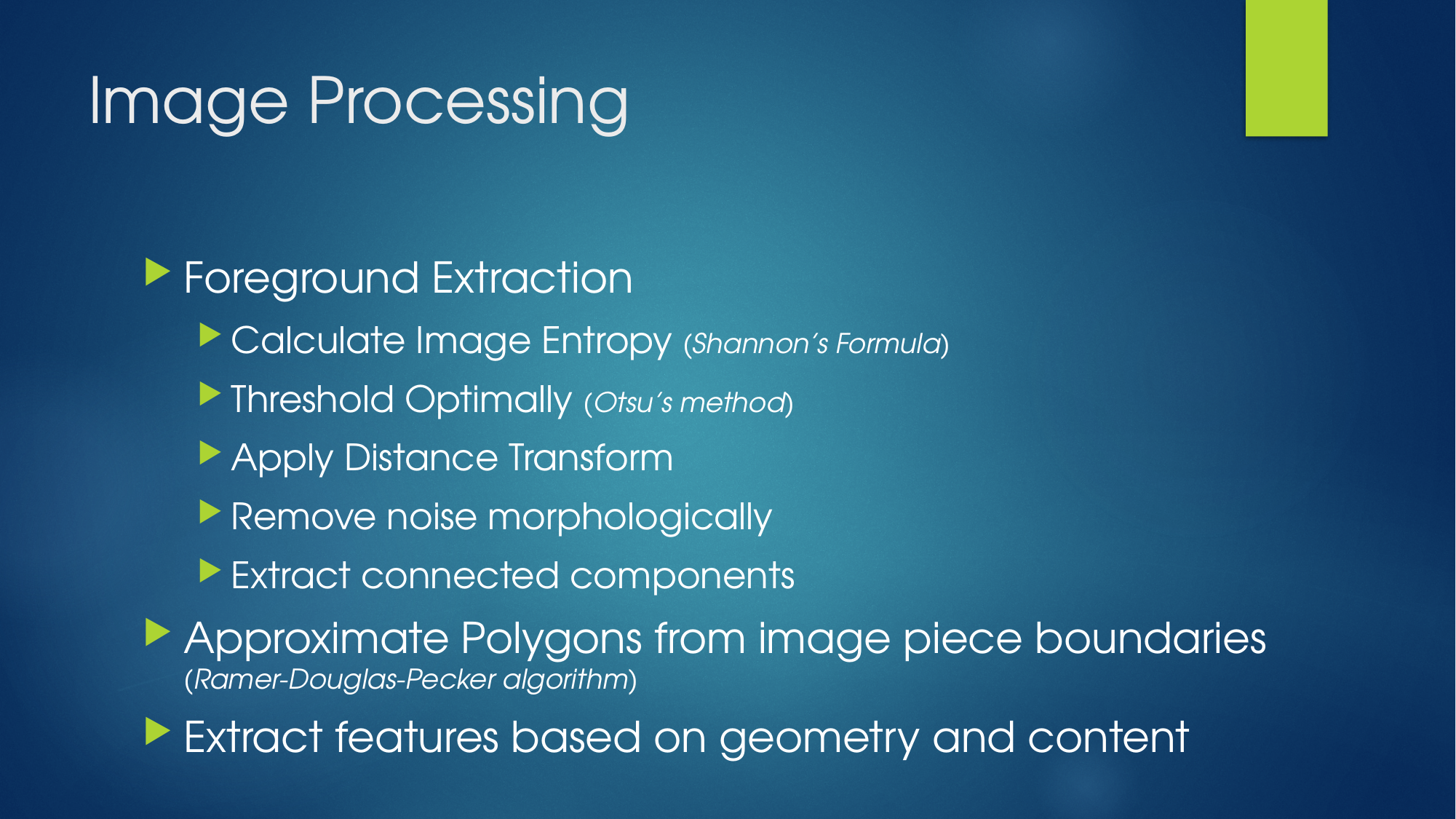

# Image Processing
Foreground Extraction
Calculate Image Entropy (Shannon’s Formula)
Threshold Optimally (Otsu’s method)
Apply Distance Transform
Remove noise morphologically
Extract connected components
Approximate Polygons from image piece boundaries (Ramer-Douglas-Pecker algorithm)
Extract features based on geometry and content